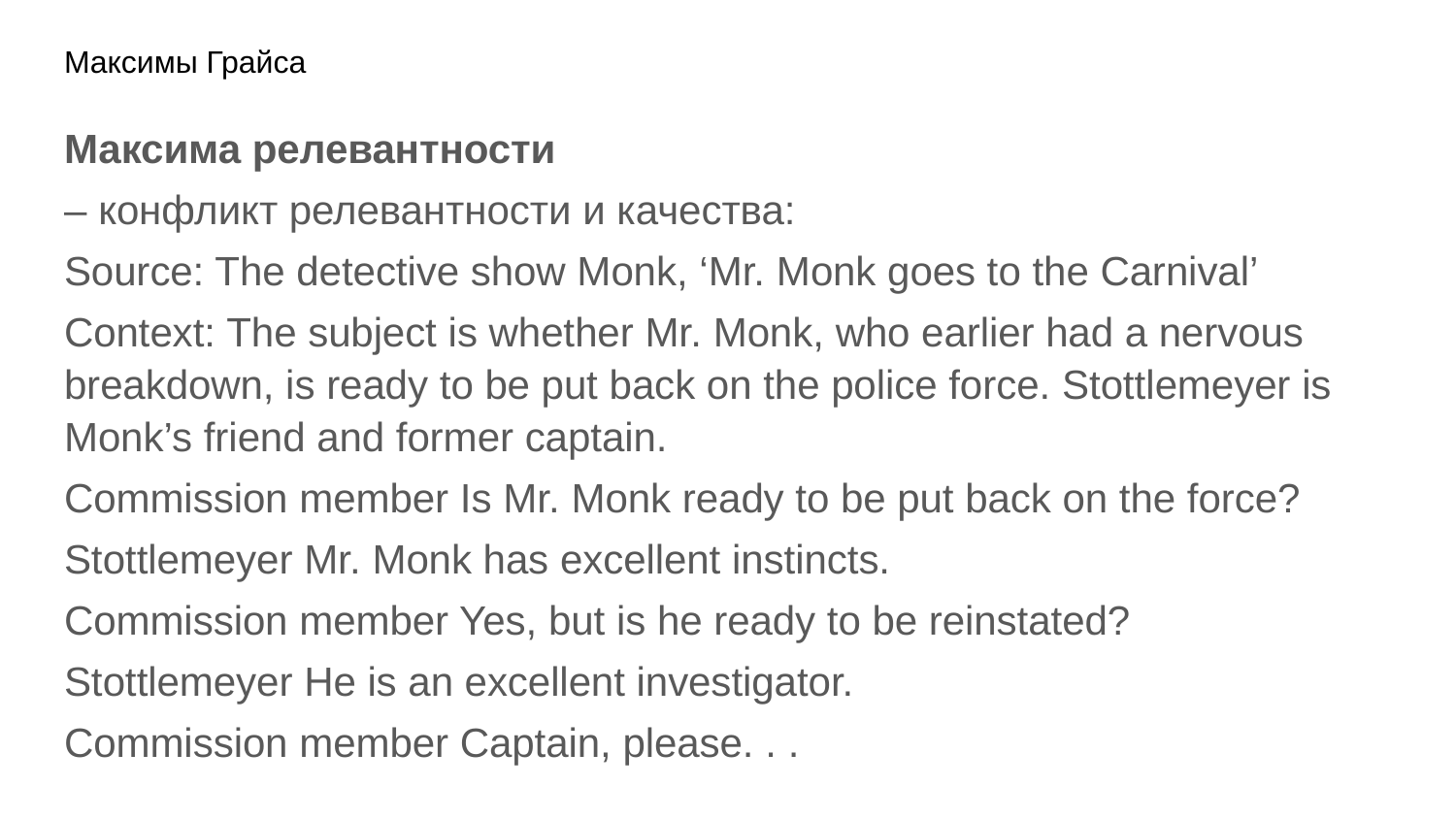

# Максимы Грайса
Максима релевантности
– конфликт релевантности и качества:
Source: The detective show Monk, ‘Mr. Monk goes to the Carnival’
Context: The subject is whether Mr. Monk, who earlier had a nervous breakdown, is ready to be put back on the police force. Stottlemeyer is Monk’s friend and former captain.
Commission member Is Mr. Monk ready to be put back on the force?
Stottlemeyer Mr. Monk has excellent instincts.
Commission member Yes, but is he ready to be reinstated?
Stottlemeyer He is an excellent investigator.
Commission member Captain, please. . .